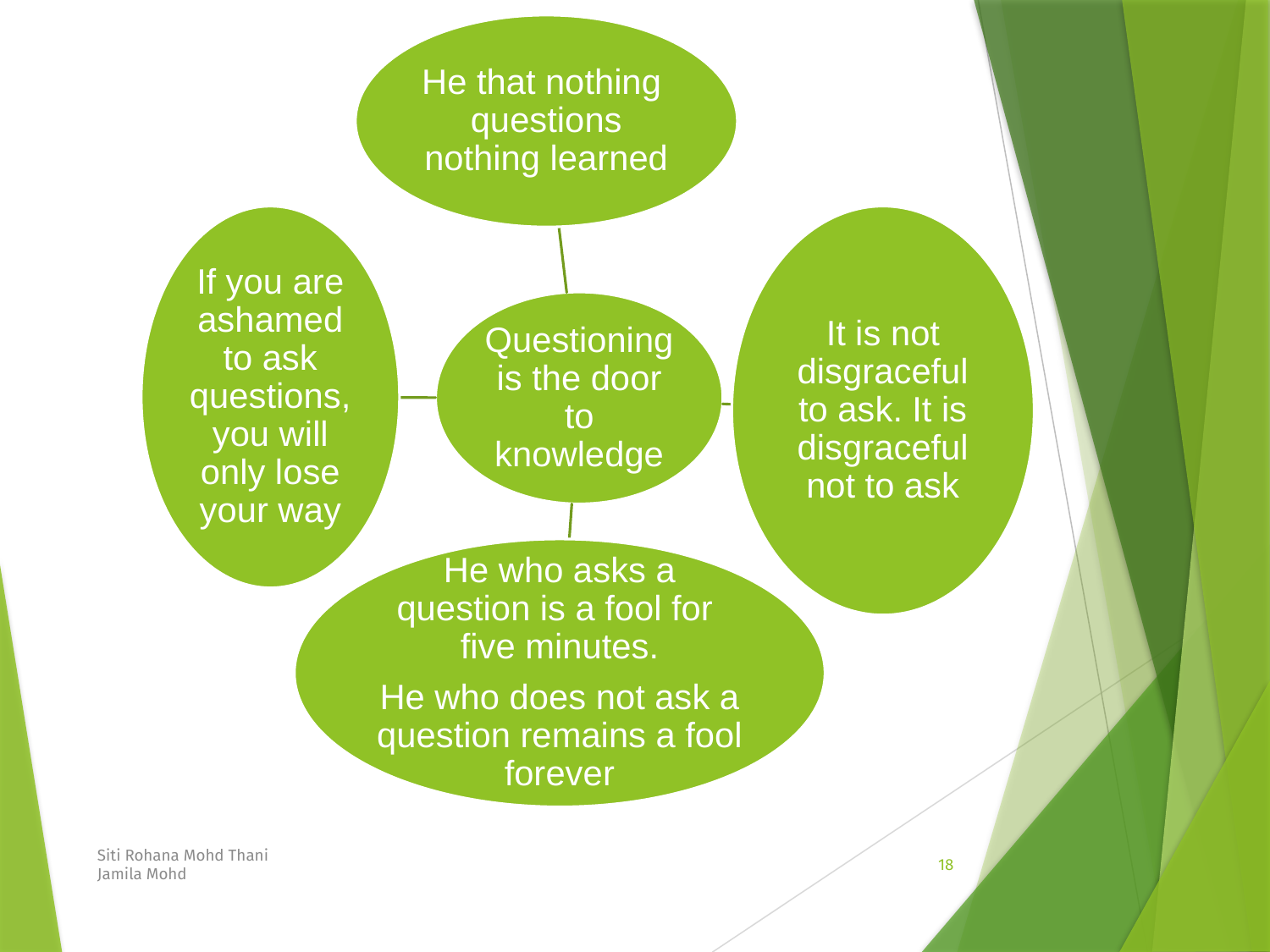

Questioning is the door to knowledge

He that nothing  questions nothing learned

It is not disgraceful to ask. It is disgraceful not to ask

He who asks a question is a fool for  five minutes.
He who does not ask a question remains a fool forever

If you are ashamed to ask questions, you will only lose your way
Siti Rohana Mohd Thani
Jamila Mohd
18